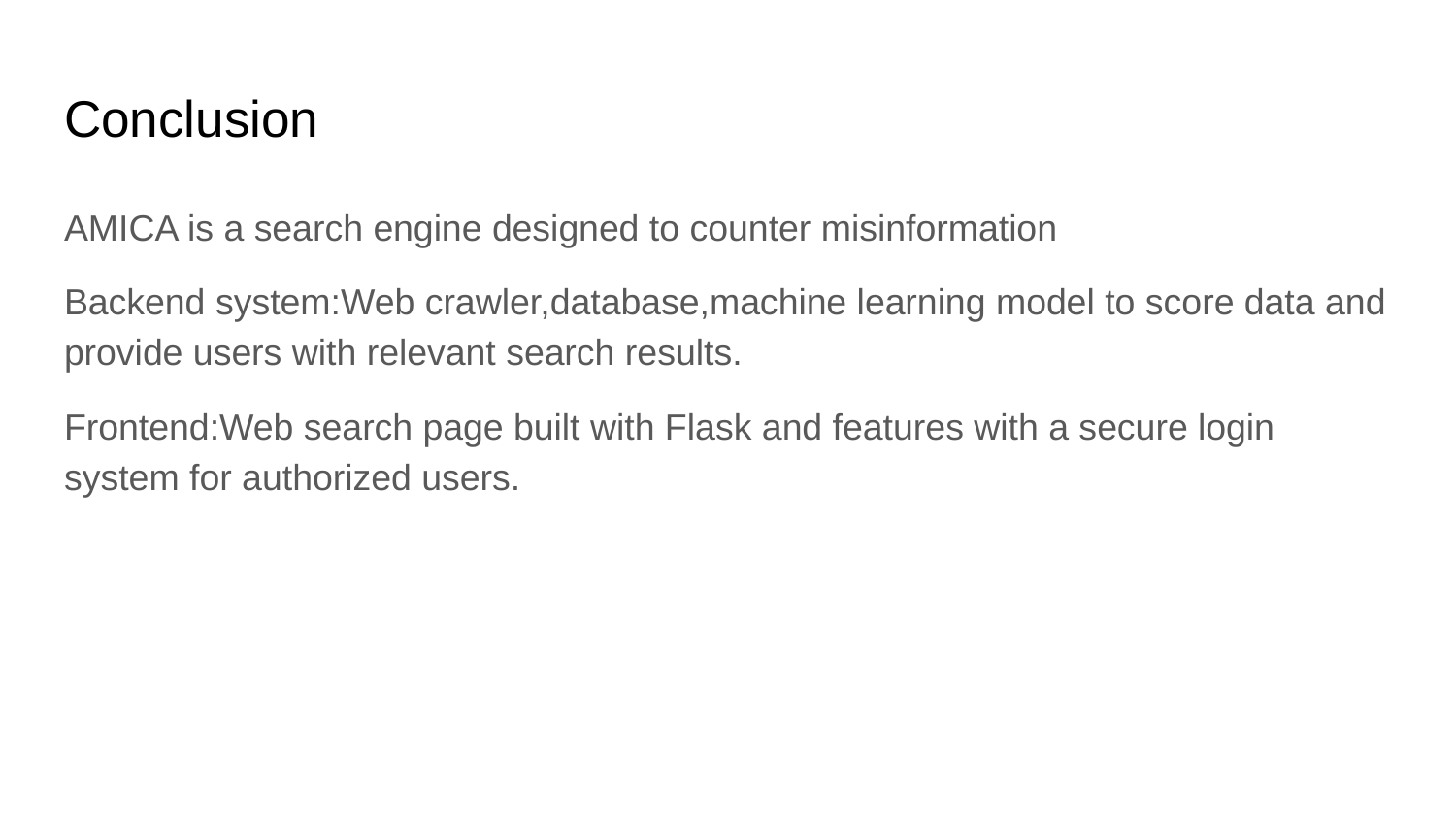

# Conclusion
AMICA is a search engine designed to counter misinformation
Backend system:Web crawler,database,machine learning model to score data and provide users with relevant search results.
Frontend:Web search page built with Flask and features with a secure login system for authorized users.